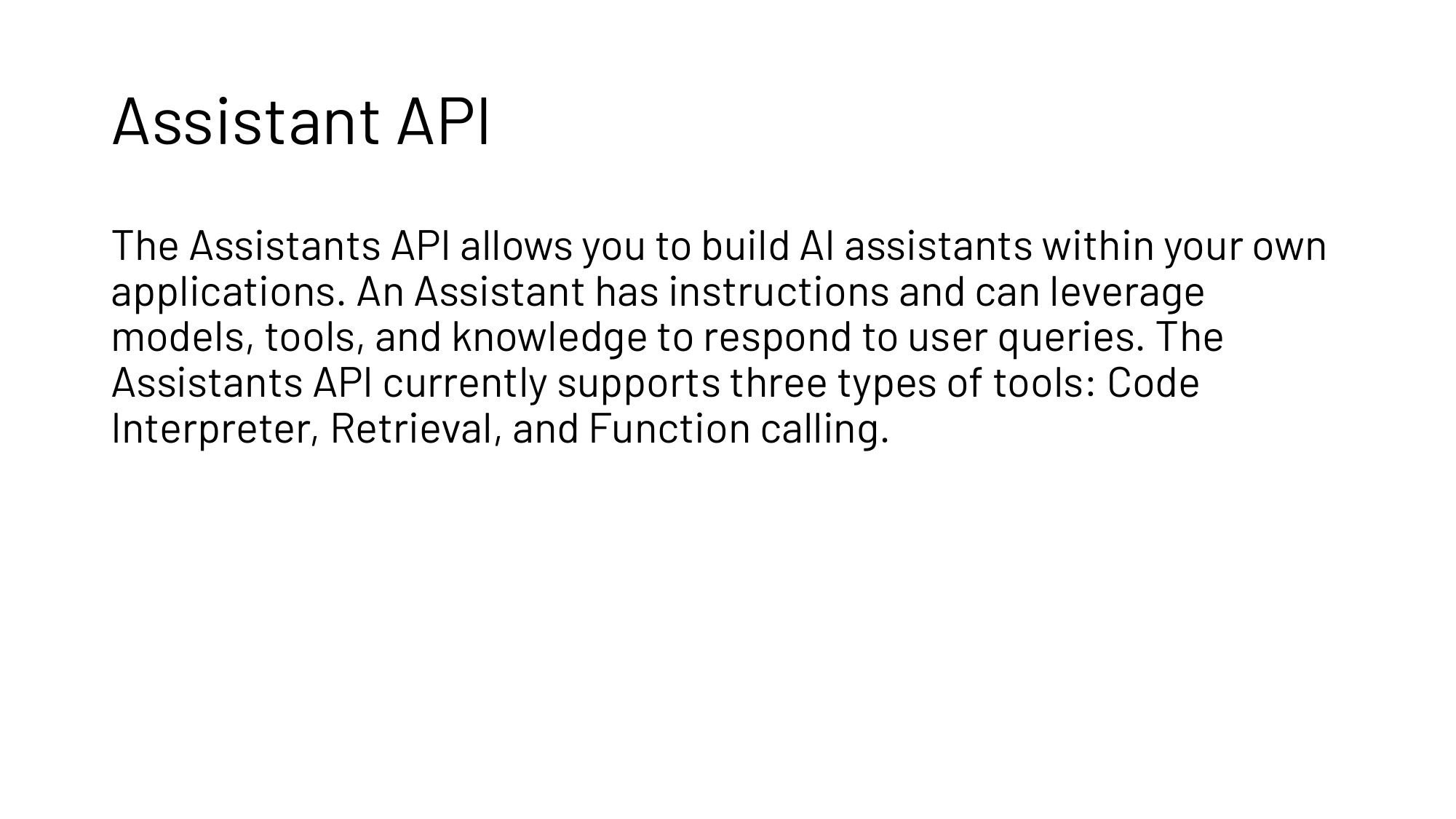

# Assistant API
The Assistants API allows you to build AI assistants within your own applications. An Assistant has instructions and can leverage models, tools, and knowledge to respond to user queries. The Assistants API currently supports three types of tools: Code Interpreter, Retrieval, and Function calling.